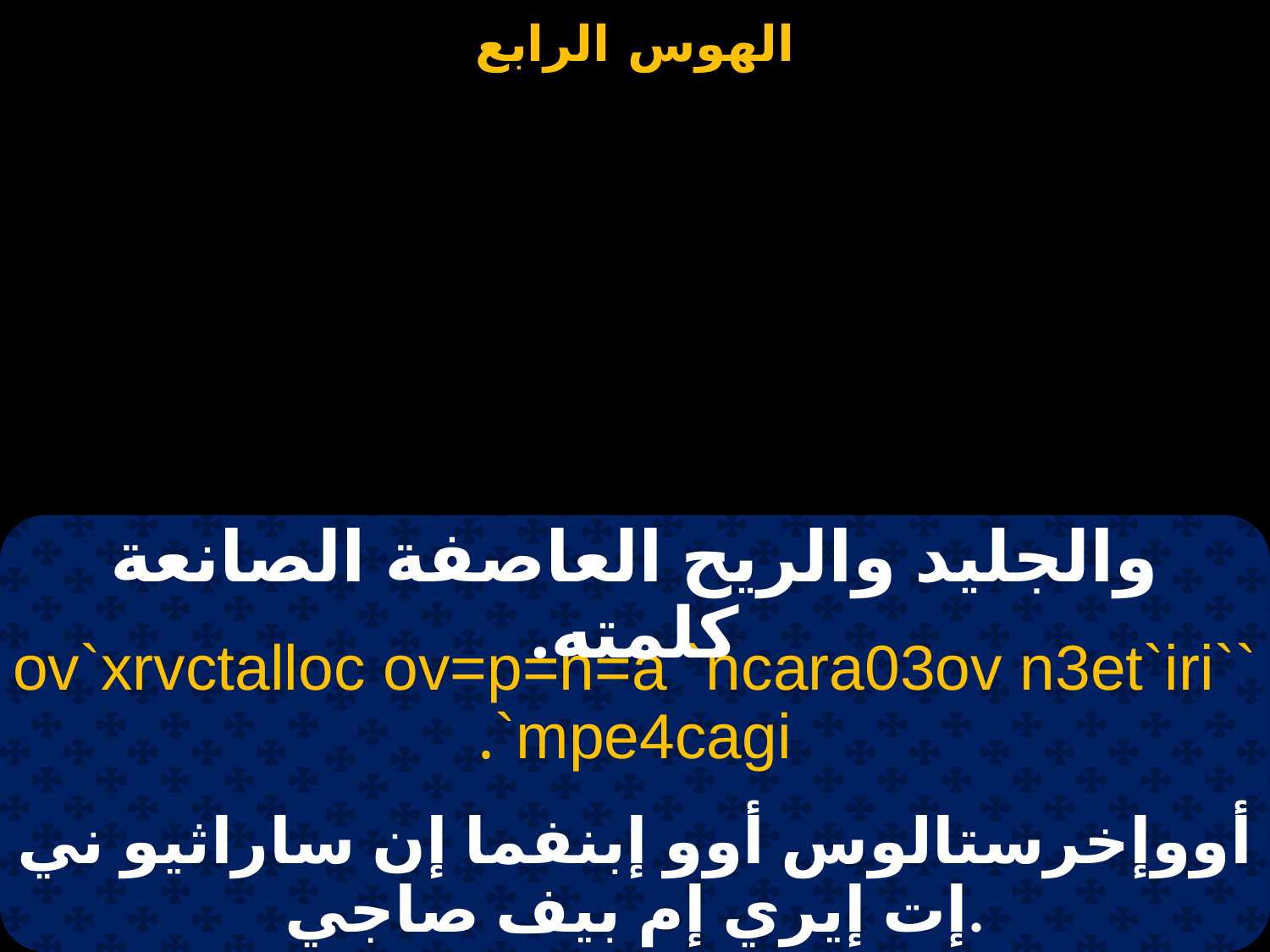

والجليد والريح العاصفة الصانعة كلمته.
``ov`xrvctalloc ov=p=n=a `ncara03ov n3et`iri `mpe4cagi.
أووإخرستالوس أوو إبنفما إن ساراثيو ني إت إيري إم بيف صاجي.